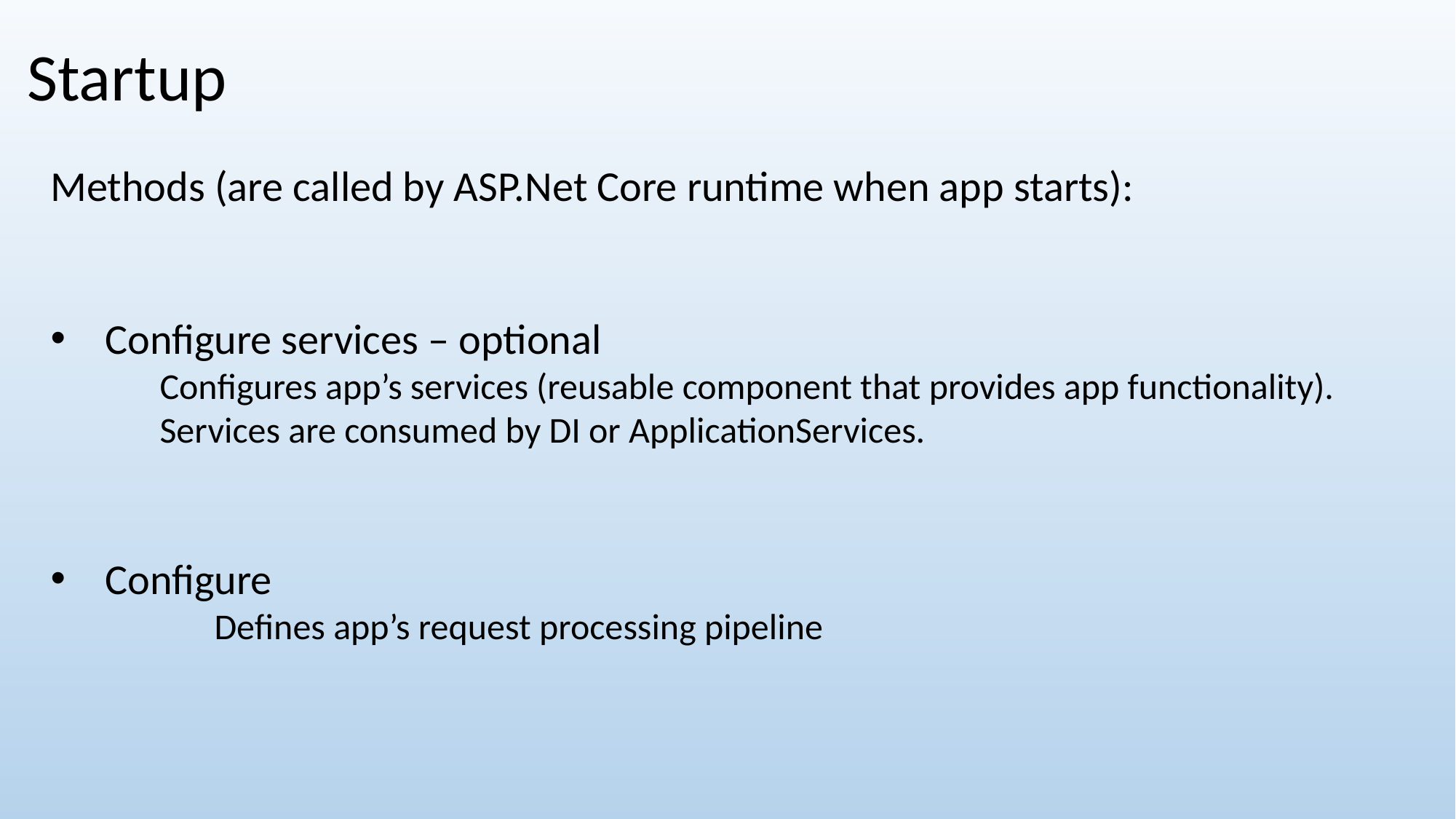

# Startup
Methods (are called by ASP.Net Core runtime when app starts):

Configure services – optional
	Configures app’s services (reusable component that provides app functionality).
	Services are consumed by DI or ApplicationServices.

Configure
	Defines app’s request processing pipeline